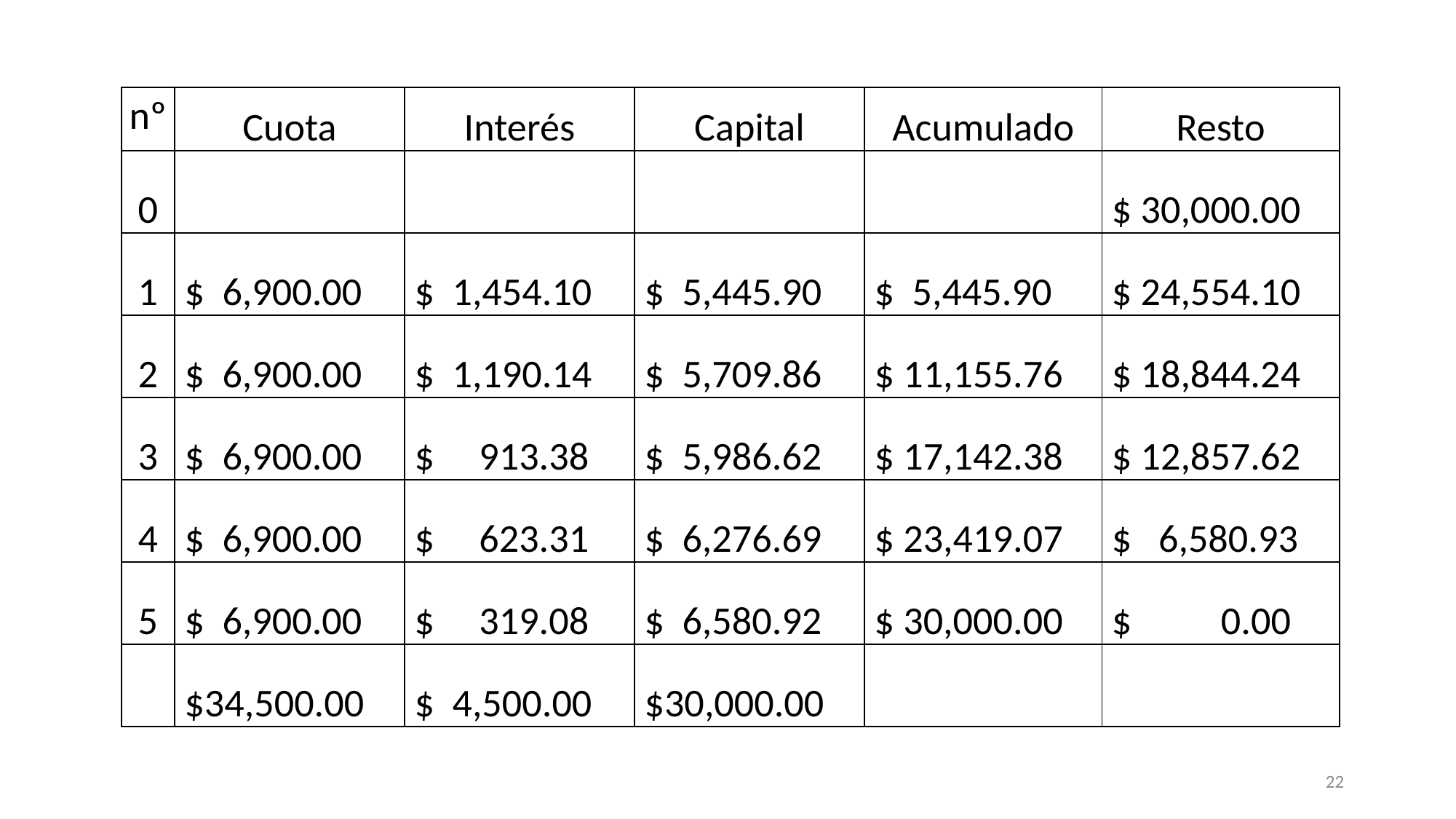

| nº | Cuota | Interés | Capital | Acumulado | Resto |
| --- | --- | --- | --- | --- | --- |
| 0 |  |  |  |  | $ 30,000.00 |
| 1 | $ 6,900.00 | $ 1,454.10 | $ 5,445.90 | $ 5,445.90 | $ 24,554.10 |
| 2 | $ 6,900.00 | $ 1,190.14 | $ 5,709.86 | $ 11,155.76 | $ 18,844.24 |
| 3 | $ 6,900.00 | $ 913.38 | $ 5,986.62 | $ 17,142.38 | $ 12,857.62 |
| 4 | $ 6,900.00 | $ 623.31 | $ 6,276.69 | $ 23,419.07 | $ 6,580.93 |
| 5 | $ 6,900.00 | $ 319.08 | $ 6,580.92 | $ 30,000.00 | $ 0.00 |
|  | $34,500.00 | $ 4,500.00 | $30,000.00 |  |  |
22